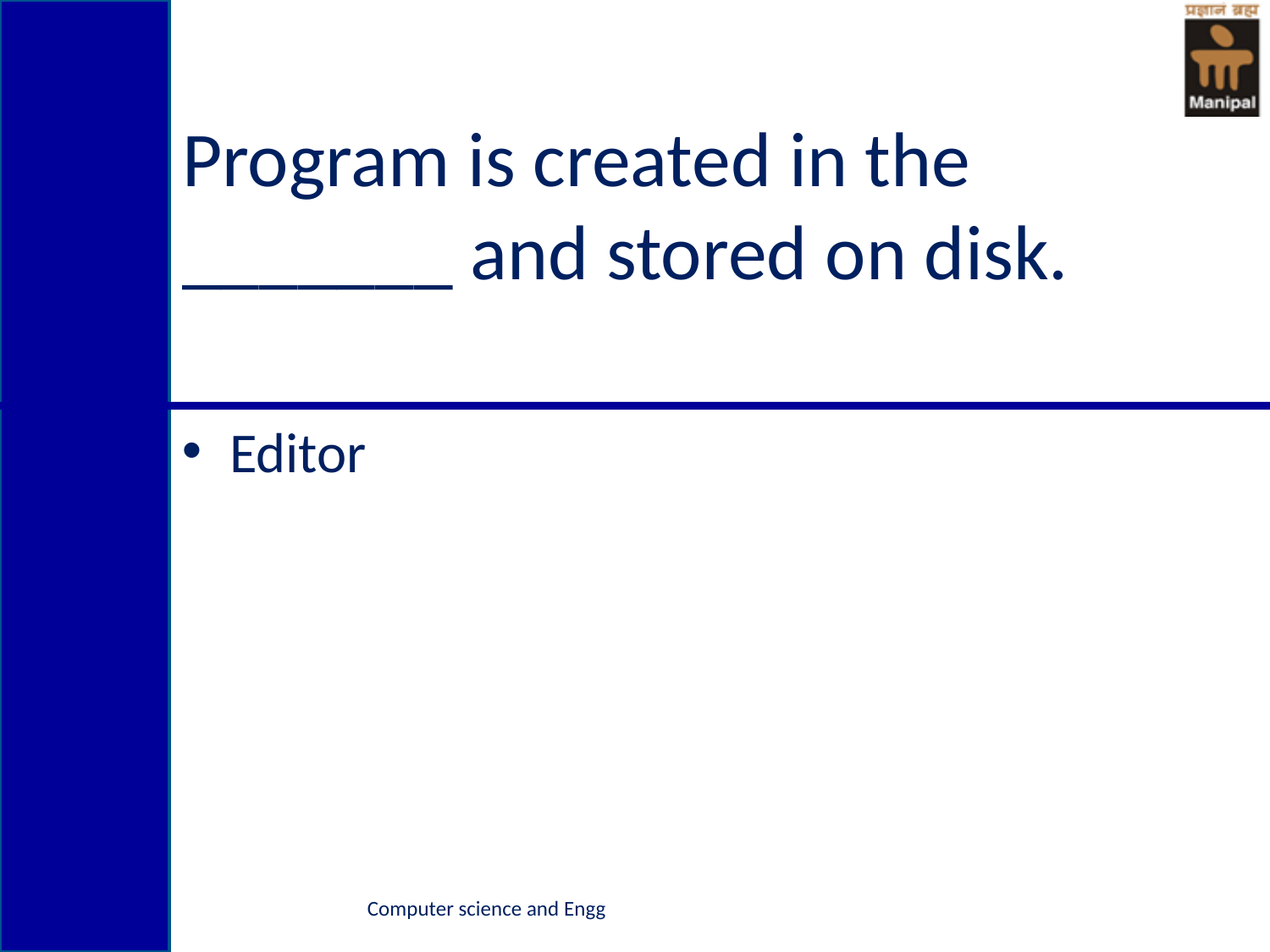

# Program is created in the _______ and stored on disk.
Editor
Computer science and Engg